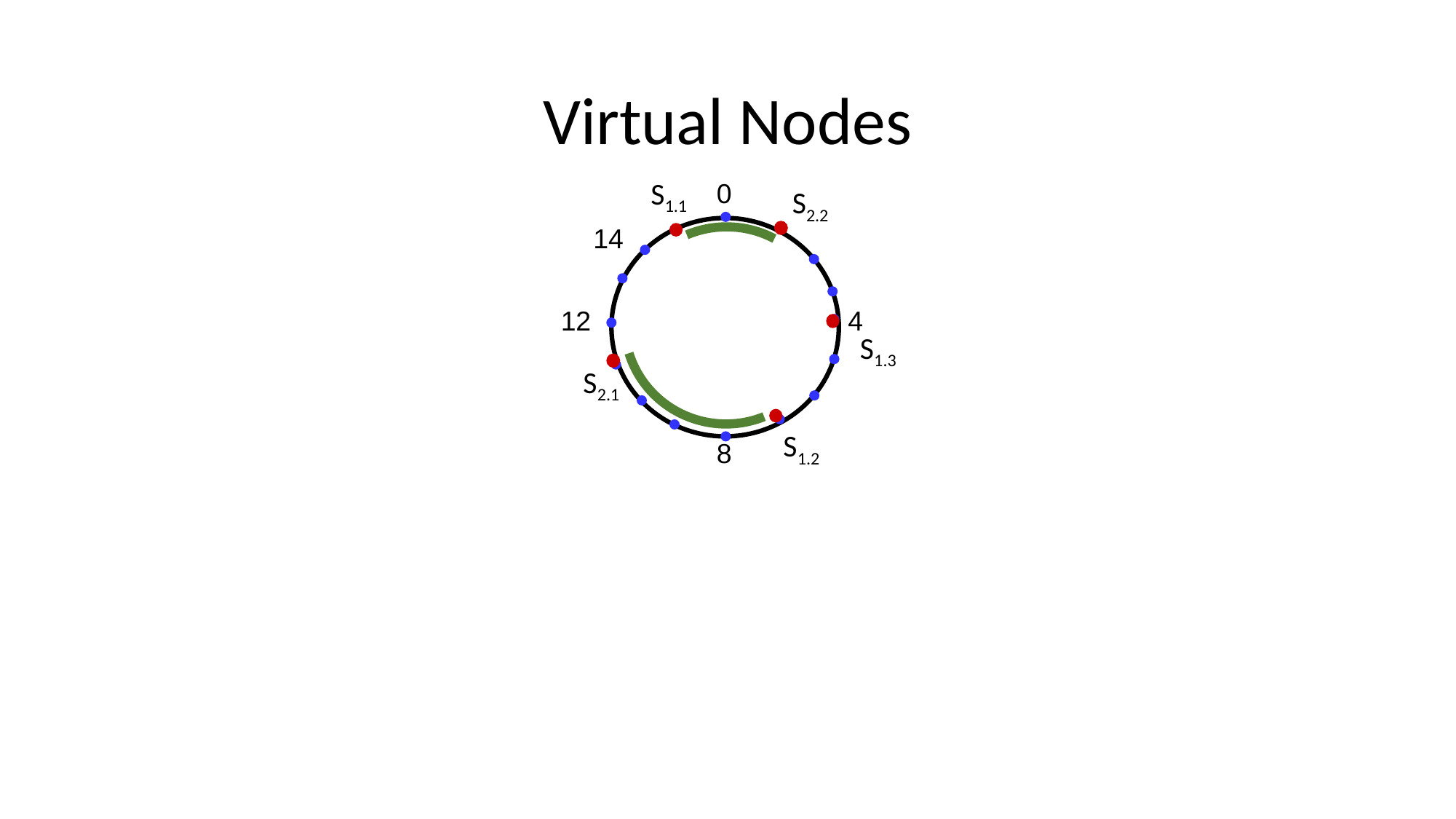

# Virtual Nodes
S1.1
0
S2.2

14

12
4

S1.3

S2.1

S1.2

8